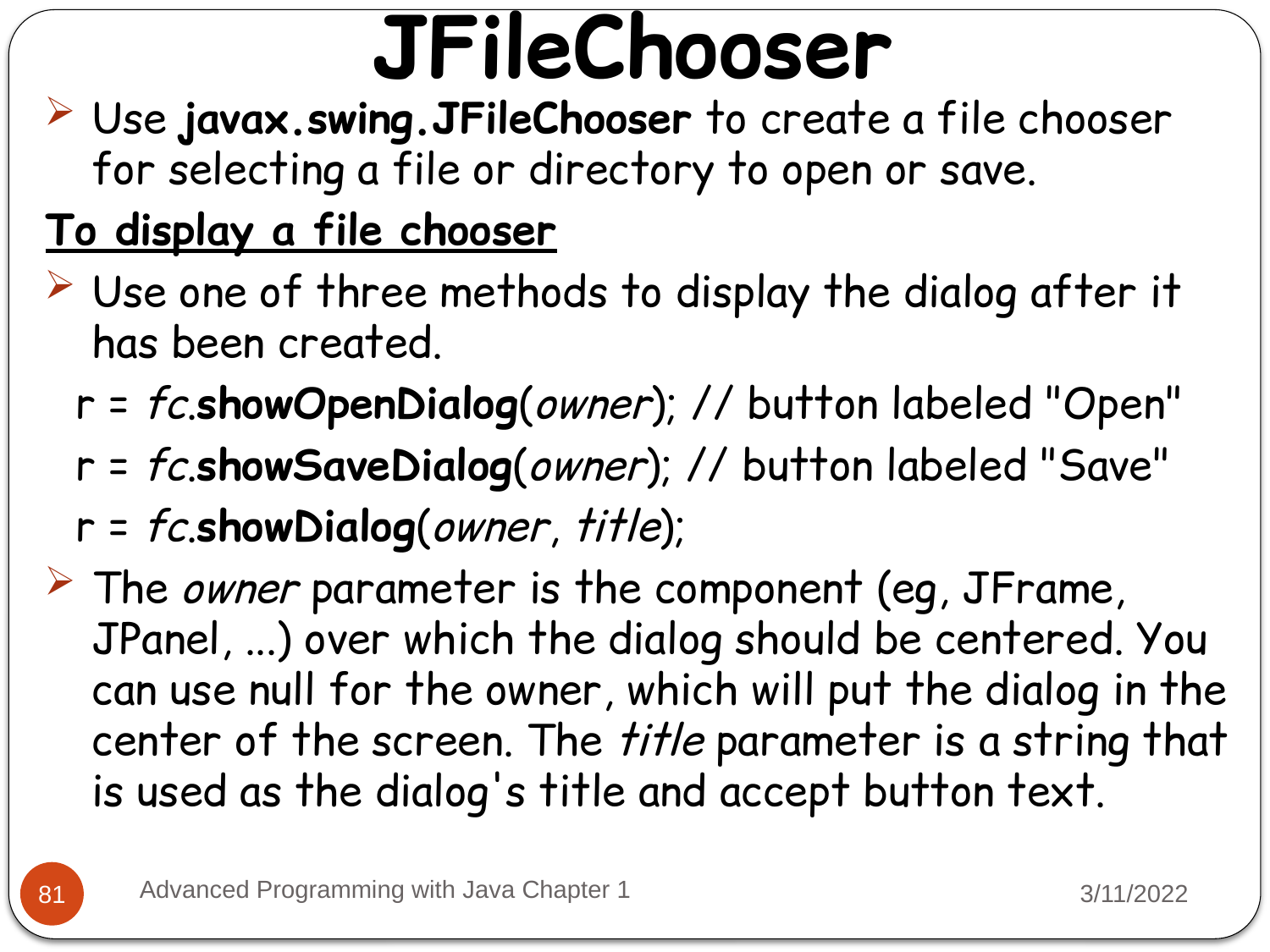

JFileChooser
Use javax.swing.JFileChooser to create a file chooser for selecting a file or directory to open or save.
To display a file chooser
Use one of three methods to display the dialog after it has been created.
	r = fc.showOpenDialog(owner); // button labeled "Open"
	r = fc.showSaveDialog(owner); // button labeled "Save"
	r = fc.showDialog(owner, title);
The owner parameter is the component (eg, JFrame, JPanel, ...) over which the dialog should be centered. You can use null for the owner, which will put the dialog in the center of the screen. The title parameter is a string that is used as the dialog's title and accept button text.

Advanced Programming with Java Chapter 1
3/11/2022
81